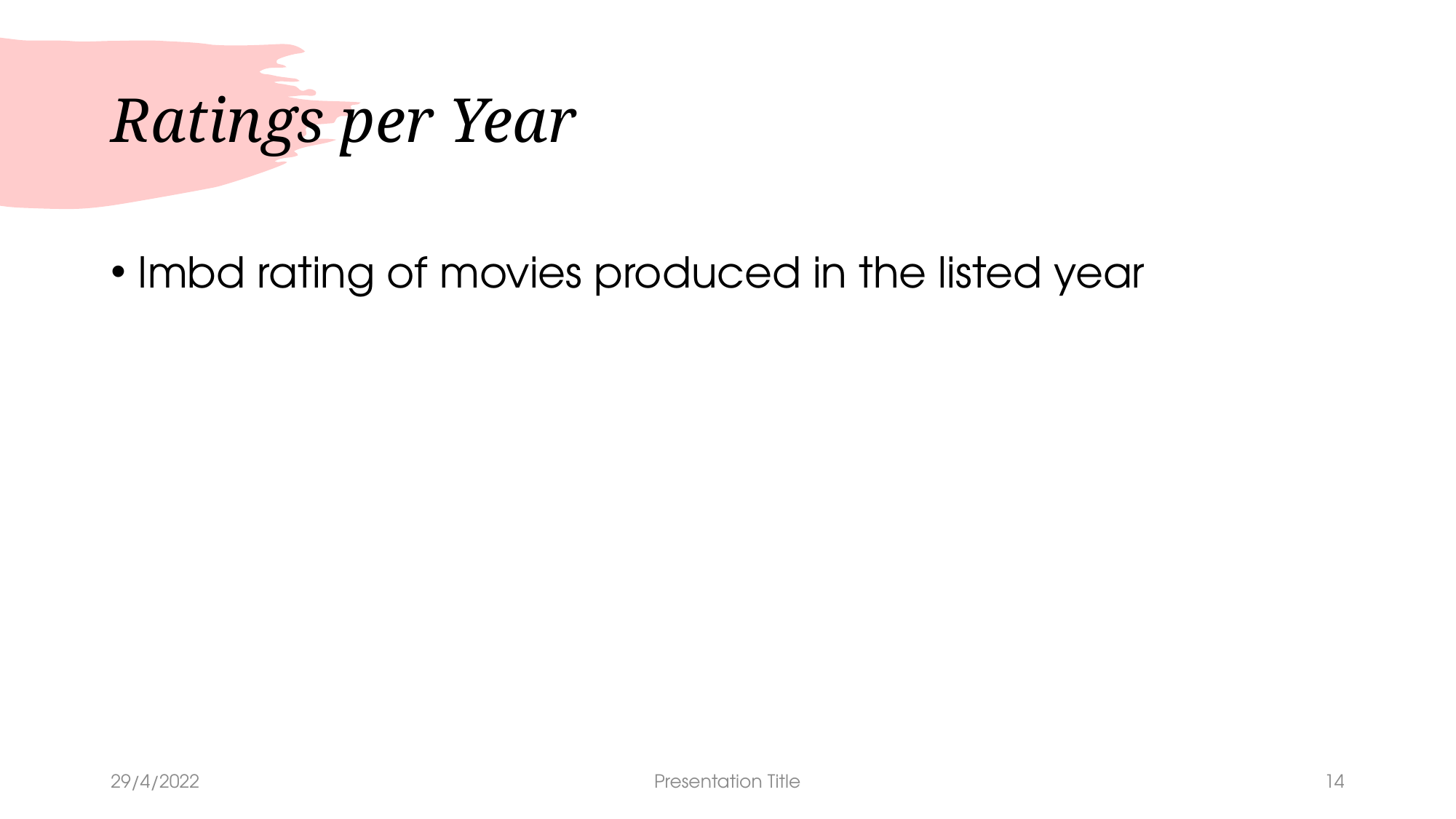

# Ratings per Year
Imbd rating of movies produced in the listed year

29/4/2022
Presentation Title
14